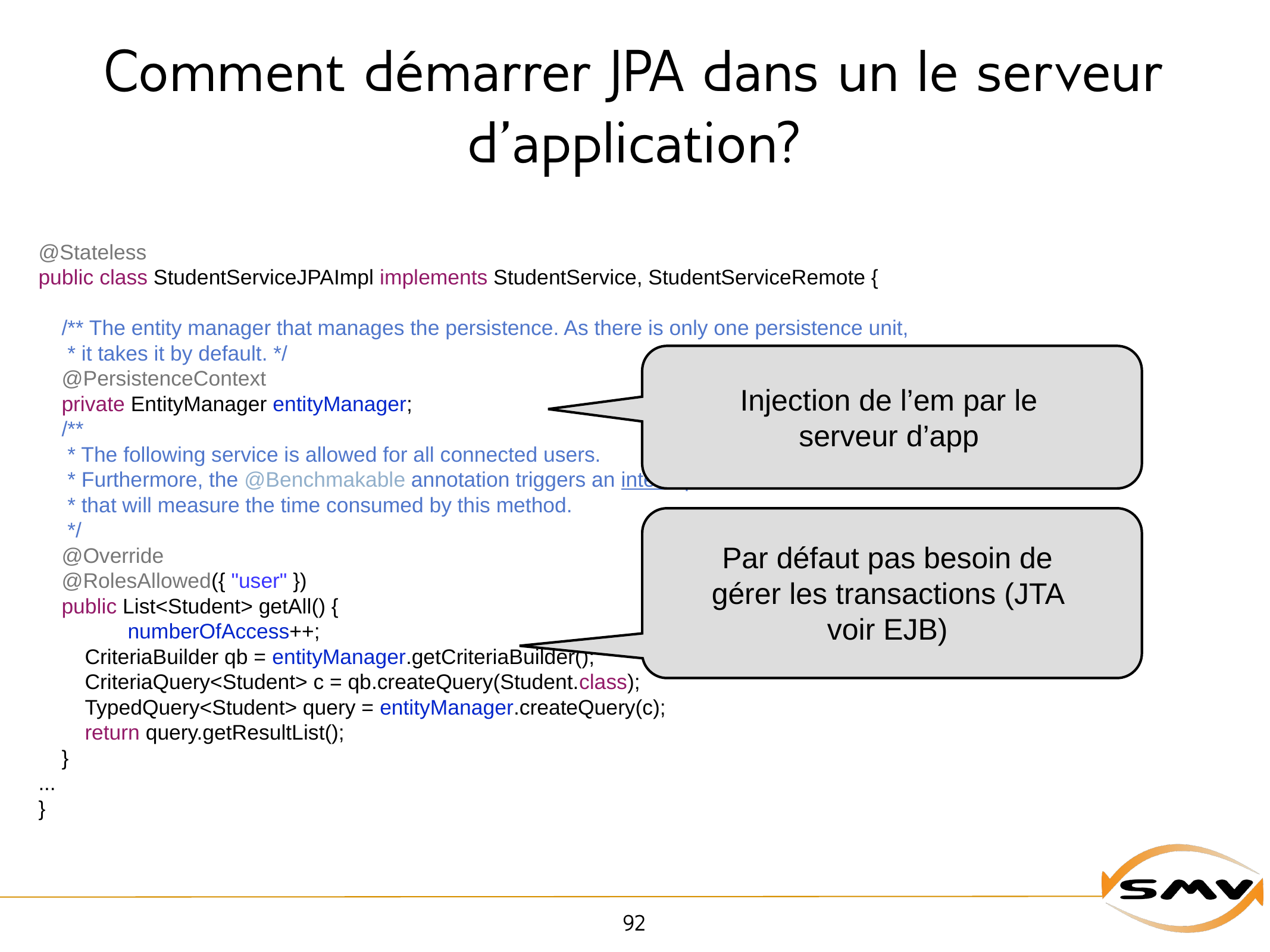

# Comment démarrer JPA dans un le serveur d’application?
@Stateless
public class StudentServiceJPAImpl implements StudentService, StudentServiceRemote {

    /** The entity manager that manages the persistence. As there is only one persistence unit,
     * it takes it by default. */
    @PersistenceContext
    private EntityManager entityManager;
    /**
     * The following service is allowed for all connected users.
     * Furthermore, the @Benchmakable annotation triggers an interceptor
     * that will measure the time consumed by this method.
     */
    @Override
    @RolesAllowed({ "user" })
    public List<Student> getAll() {
    	numberOfAccess++;
        CriteriaBuilder qb = entityManager.getCriteriaBuilder();
        CriteriaQuery<Student> c = qb.createQuery(Student.class);
        TypedQuery<Student> query = entityManager.createQuery(c);
        return query.getResultList();
    }
...
}

Injection de l’em par le serveur d’app

Par défaut pas besoin de gérer les transactions (JTA voir EJB)
92